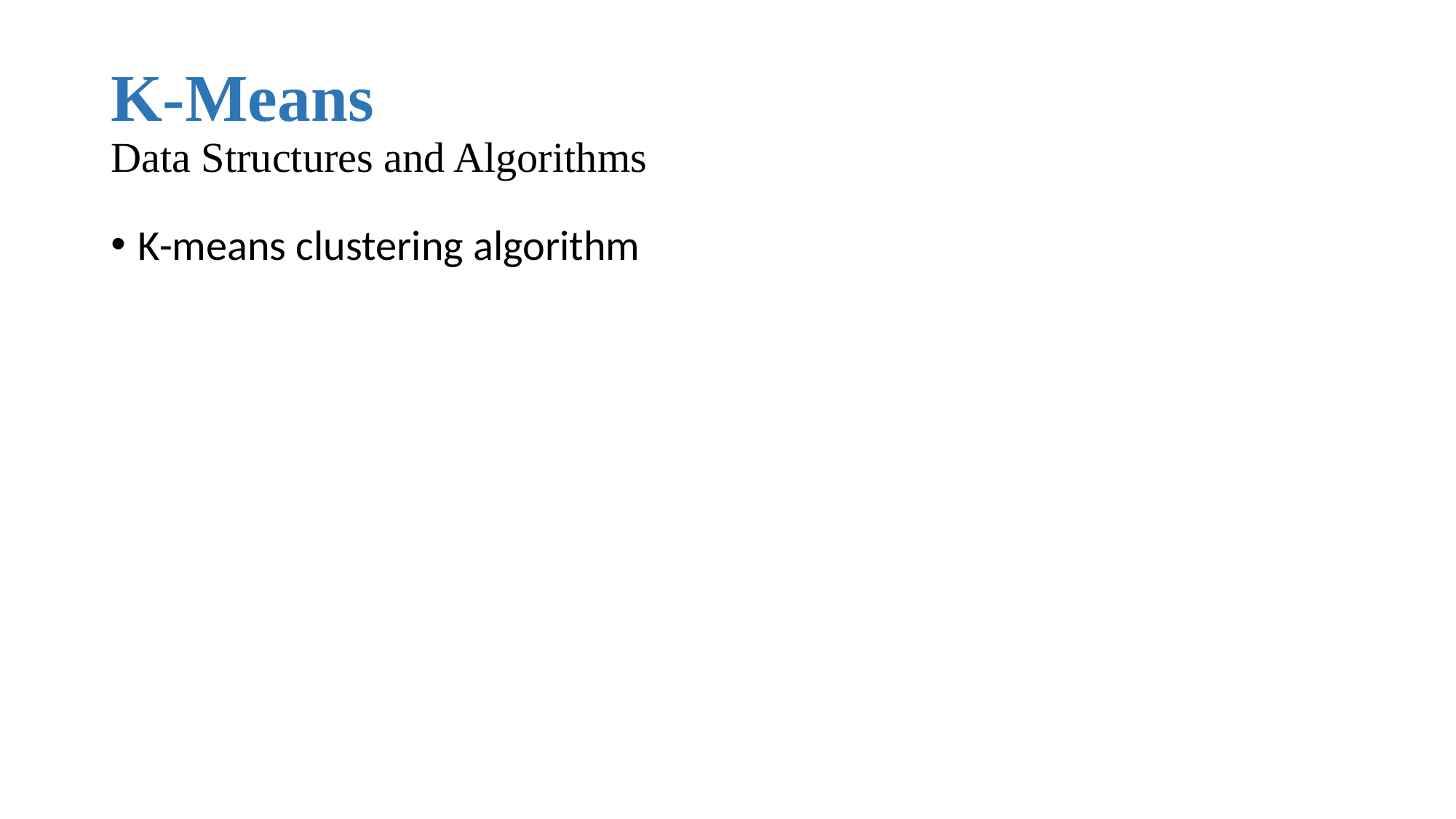

# K-Means Data Structures and Algorithms
K-means clustering algorithm